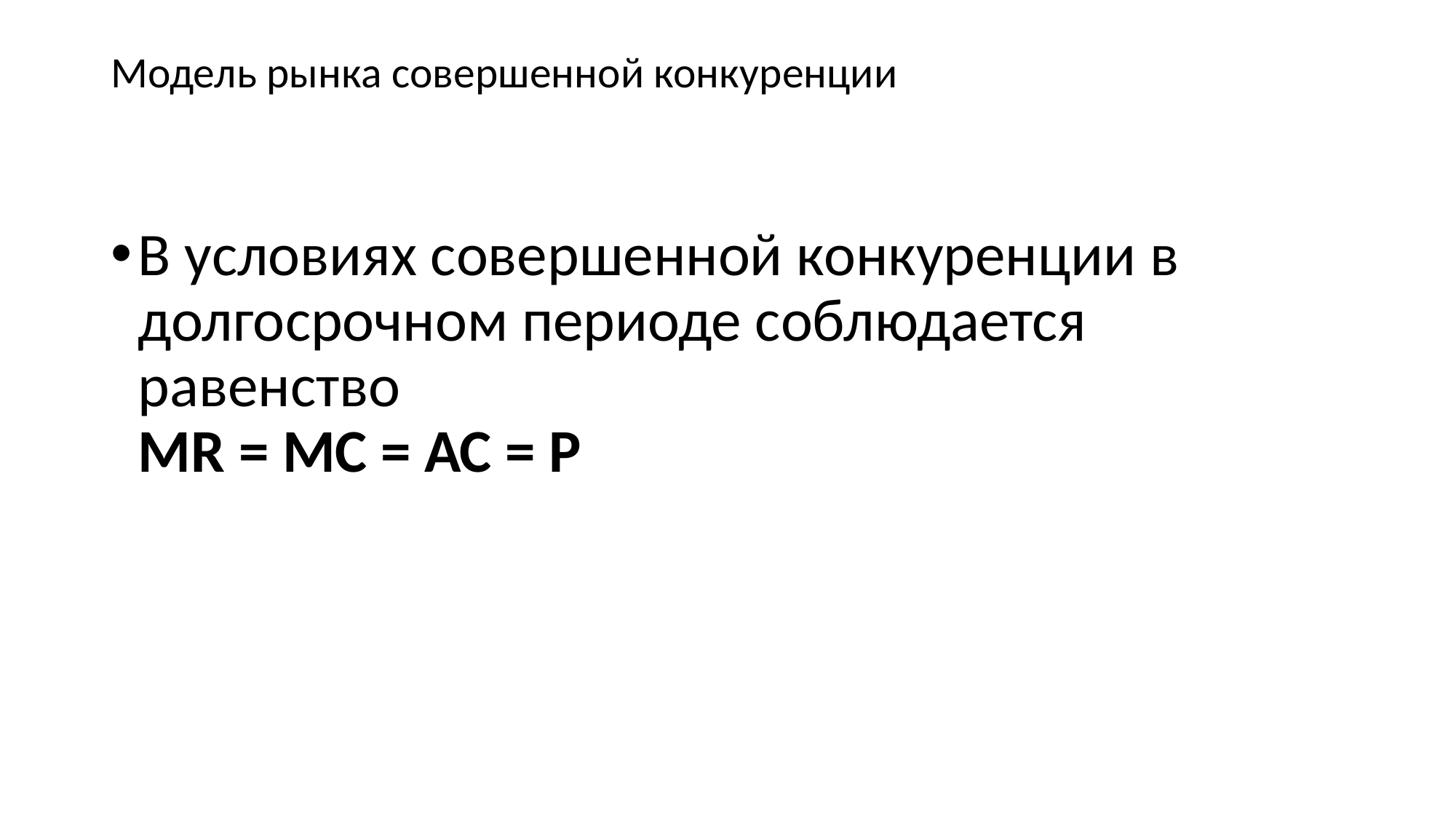

# Модель рынка совершенной конкуренции
В условиях совершенной конкуренции в
долгосрочном периоде соблюдается равенство
MR = МС = АС = Р